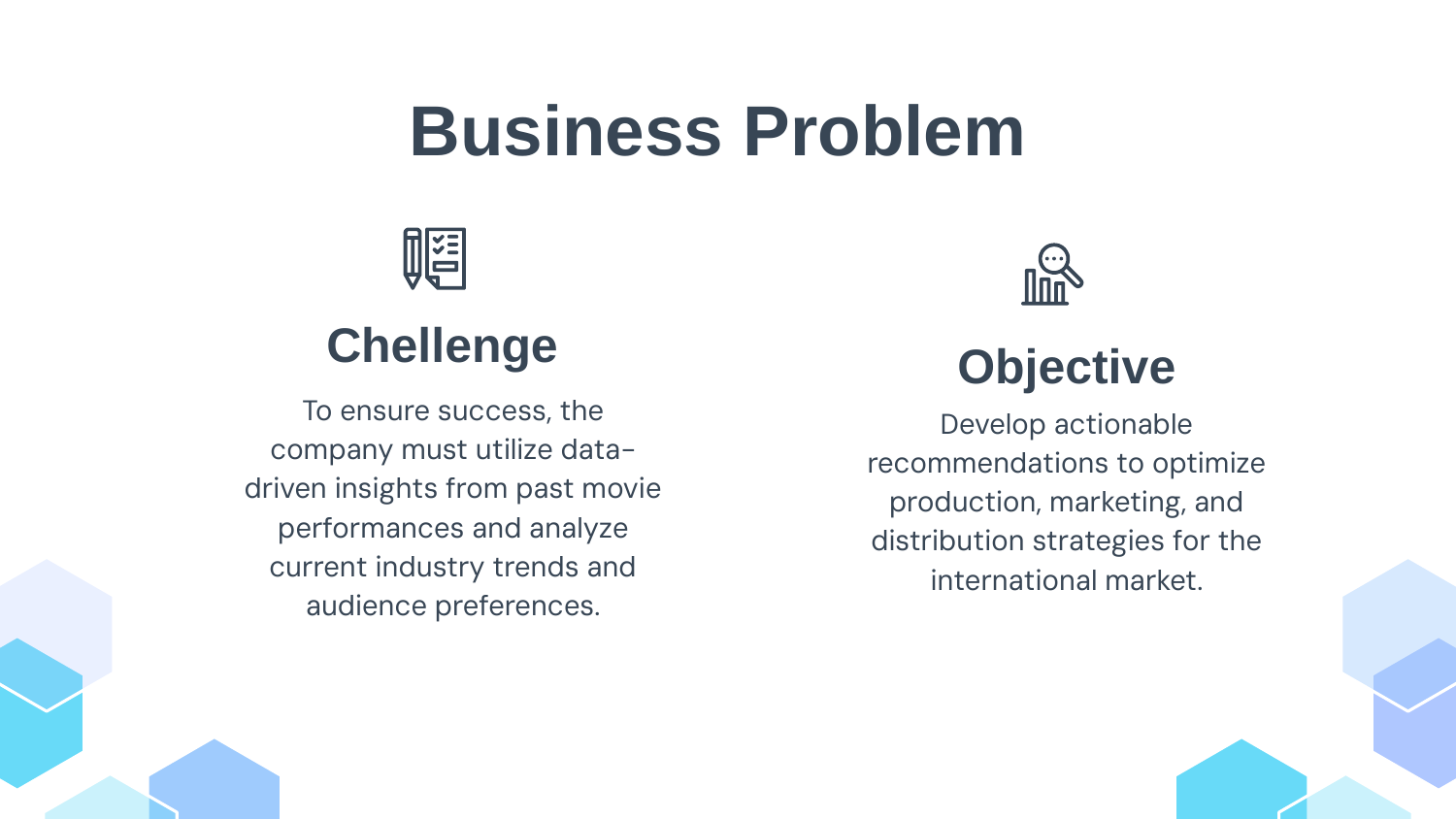

# Business Problem

Chellenge
Objective
To ensure success, the company must utilize data-driven insights from past movie performances and analyze current industry trends and audience preferences.
Develop actionable recommendations to optimize production, marketing, and distribution strategies for the international market.